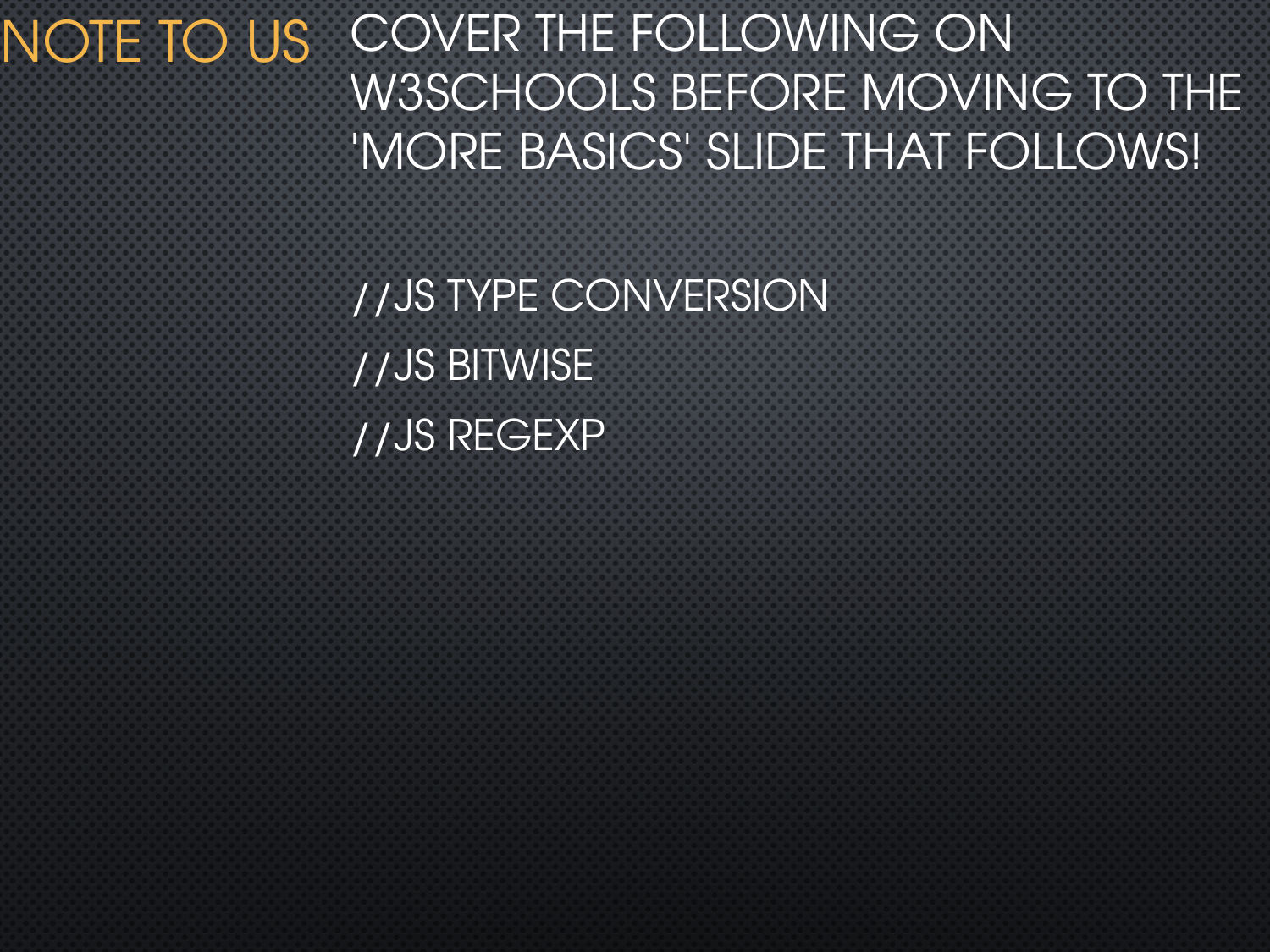

# NOTE TO US
Cover the following on w3schools before moving to the 'MORE BASICS' slide that follows!

//JS Type Conversion
//JS Bitwise
//JS RegExp